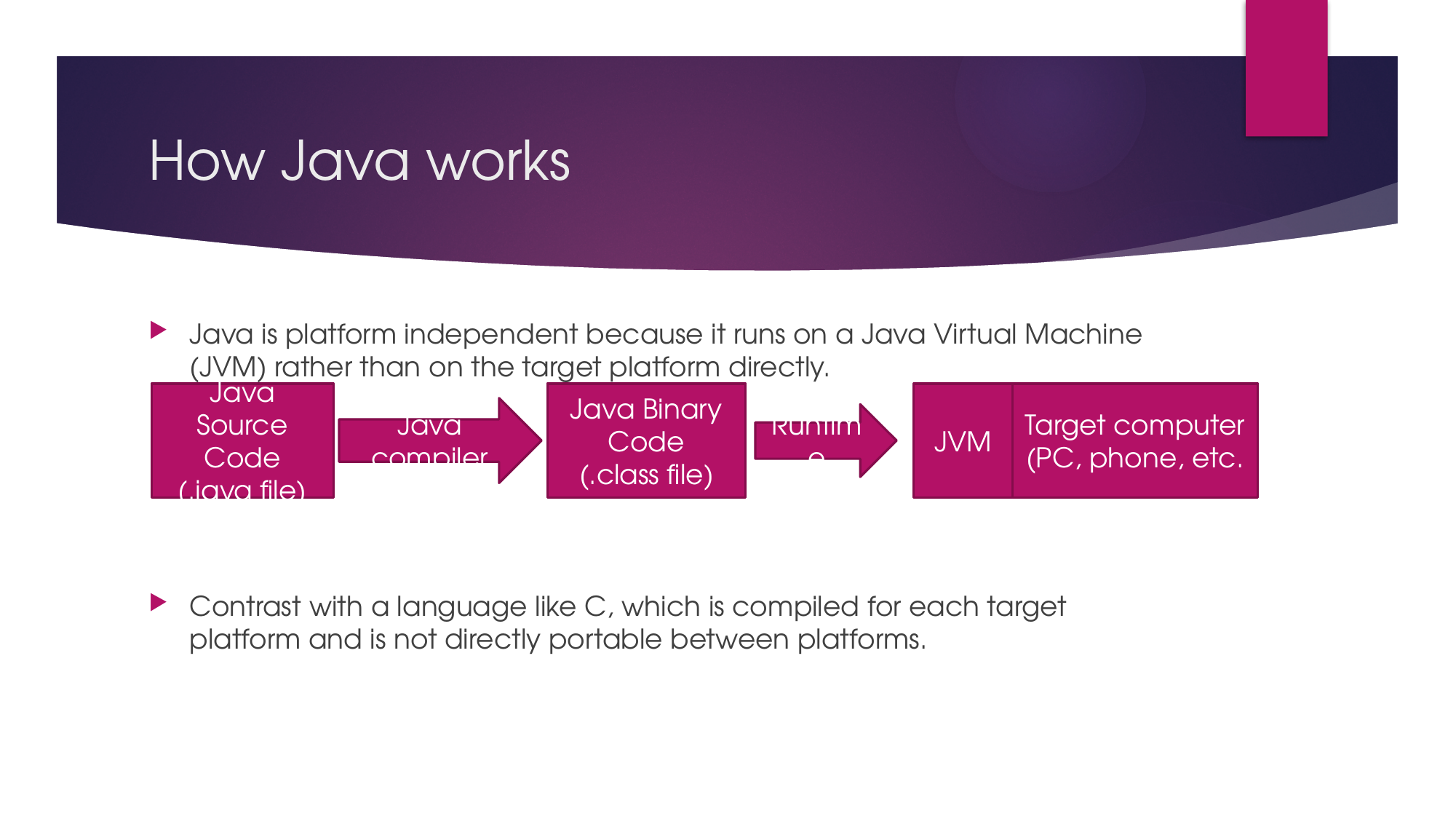

# How Java works
Java is platform independent because it runs on a Java Virtual Machine (JVM) rather than on the target platform directly.

Contrast with a language like C, which is compiled for each target platform and is not directly portable between platforms.
Java Source Code
(.java file)
Java Binary Code
(.class file)
JVM
Target computer
(PC, phone, etc.
Java compiler
Runtime